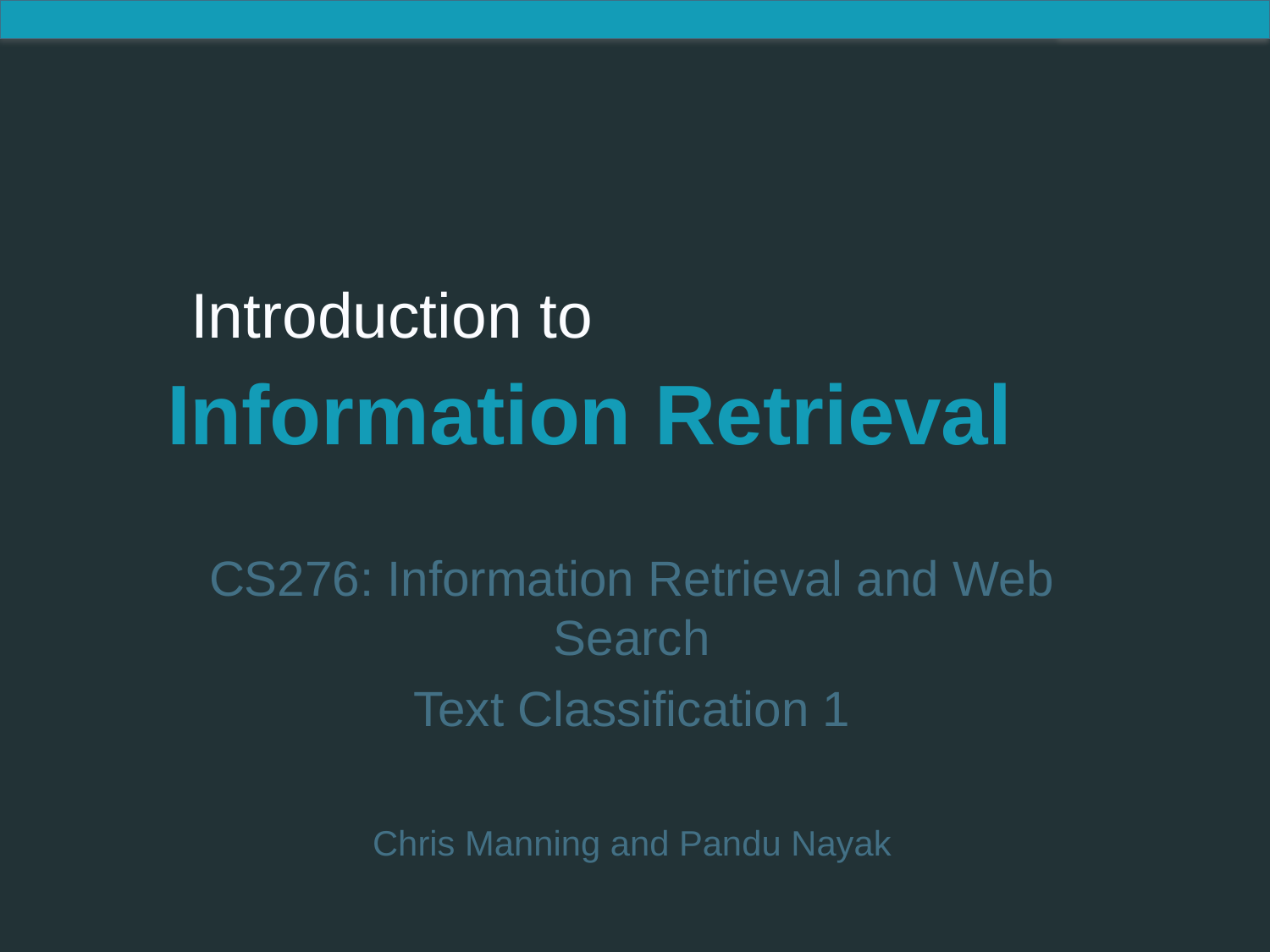

Introduction to
Information Retrieval
CS276: Information Retrieval and Web Search
Text Classification 1

Chris Manning and Pandu Nayak